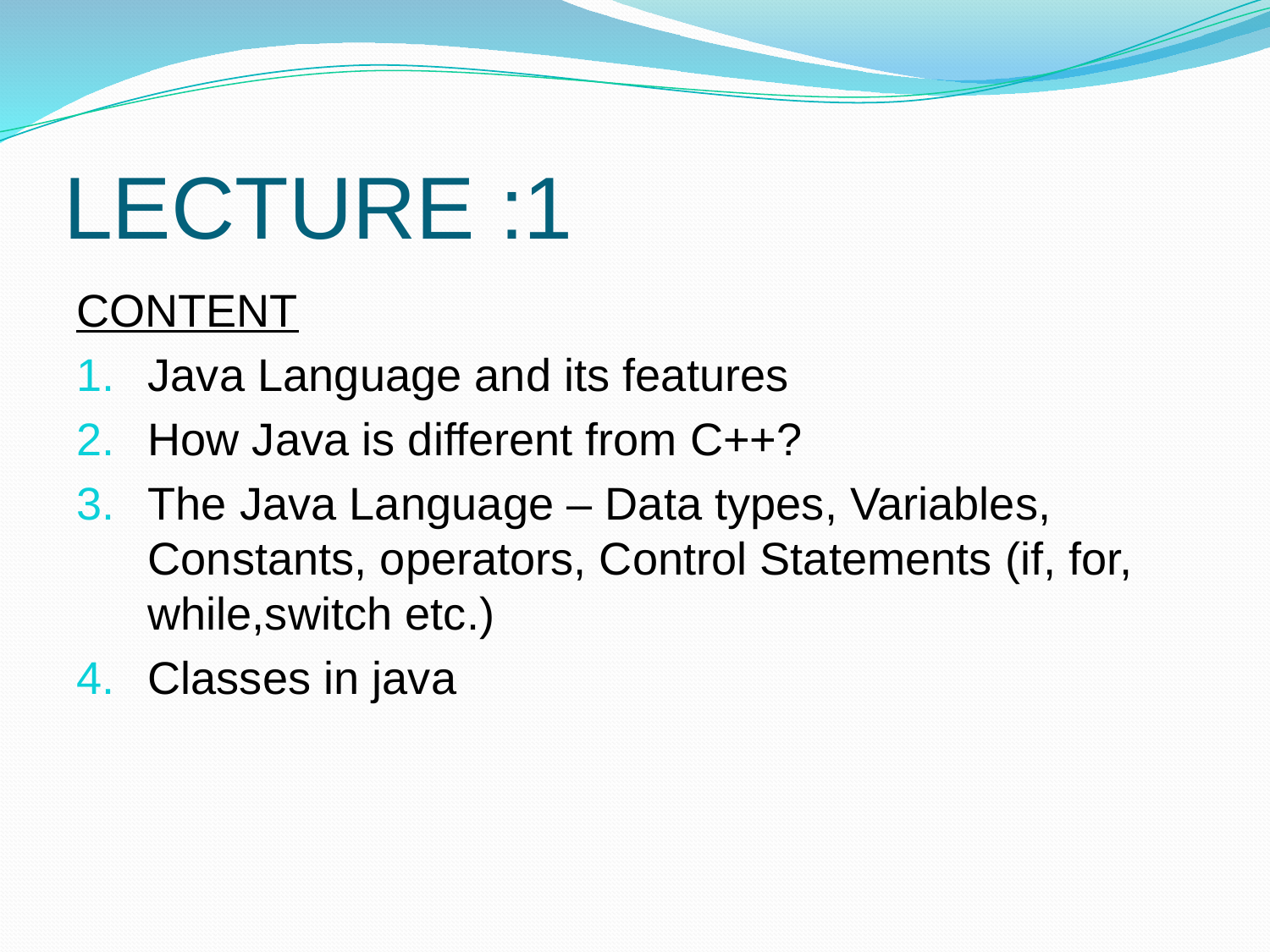

# LECTURE :1
CONTENT
Java Language and its features
How Java is different from C++?
The Java Language – Data types, Variables, Constants, operators, Control Statements (if, for, while,switch etc.)
Classes in java